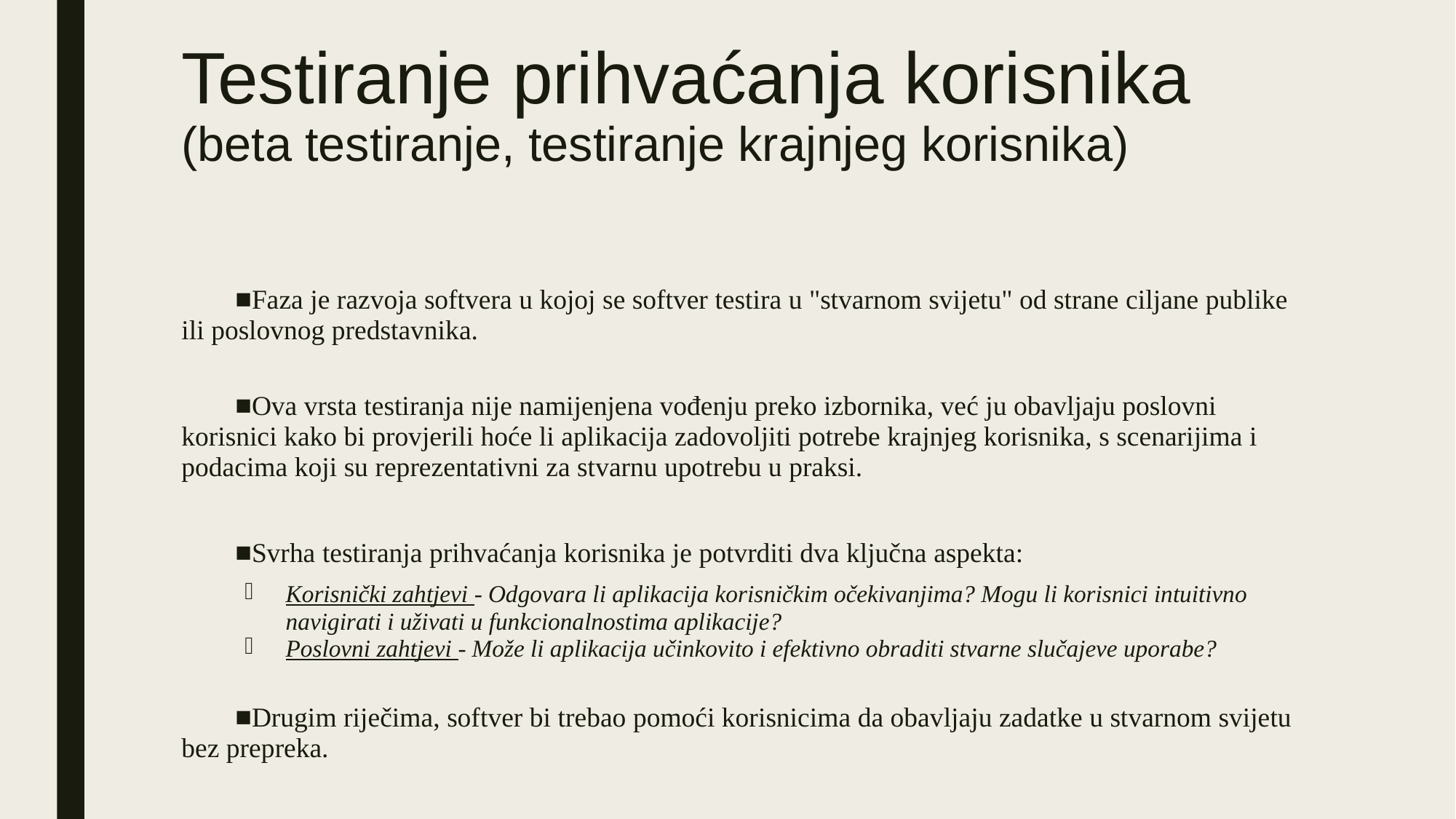

# Testiranje prihvaćanja korisnika (beta testiranje, testiranje krajnjeg korisnika)
Faza je razvoja softvera u kojoj se softver testira u "stvarnom svijetu" od strane ciljane publike ili poslovnog predstavnika.
Ova vrsta testiranja nije namijenjena vođenju preko izbornika, već ju obavljaju poslovni korisnici kako bi provjerili hoće li aplikacija zadovoljiti potrebe krajnjeg korisnika, s scenarijima i podacima koji su reprezentativni za stvarnu upotrebu u praksi.

Svrha testiranja prihvaćanja korisnika je potvrditi dva ključna aspekta:
Korisnički zahtjevi - Odgovara li aplikacija korisničkim očekivanjima? Mogu li korisnici intuitivno navigirati i uživati u funkcionalnostima aplikacije?
Poslovni zahtjevi - Može li aplikacija učinkovito i efektivno obraditi stvarne slučajeve uporabe?
Drugim riječima, softver bi trebao pomoći korisnicima da obavljaju zadatke u stvarnom svijetu bez prepreka.